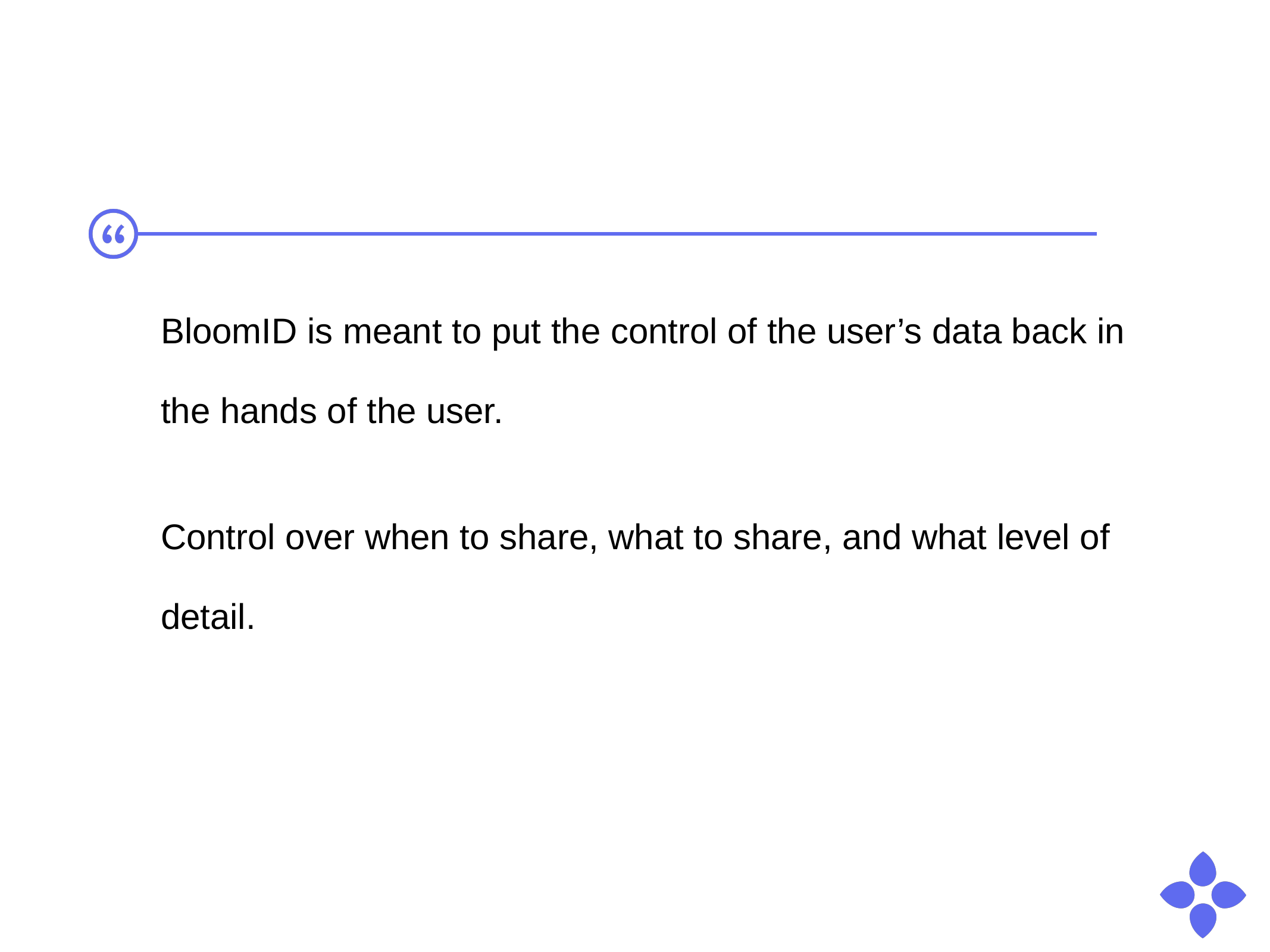

BloomID is meant to put the control of the user’s data back in the hands of the user.
Control over when to share, what to share, and what level of detail.